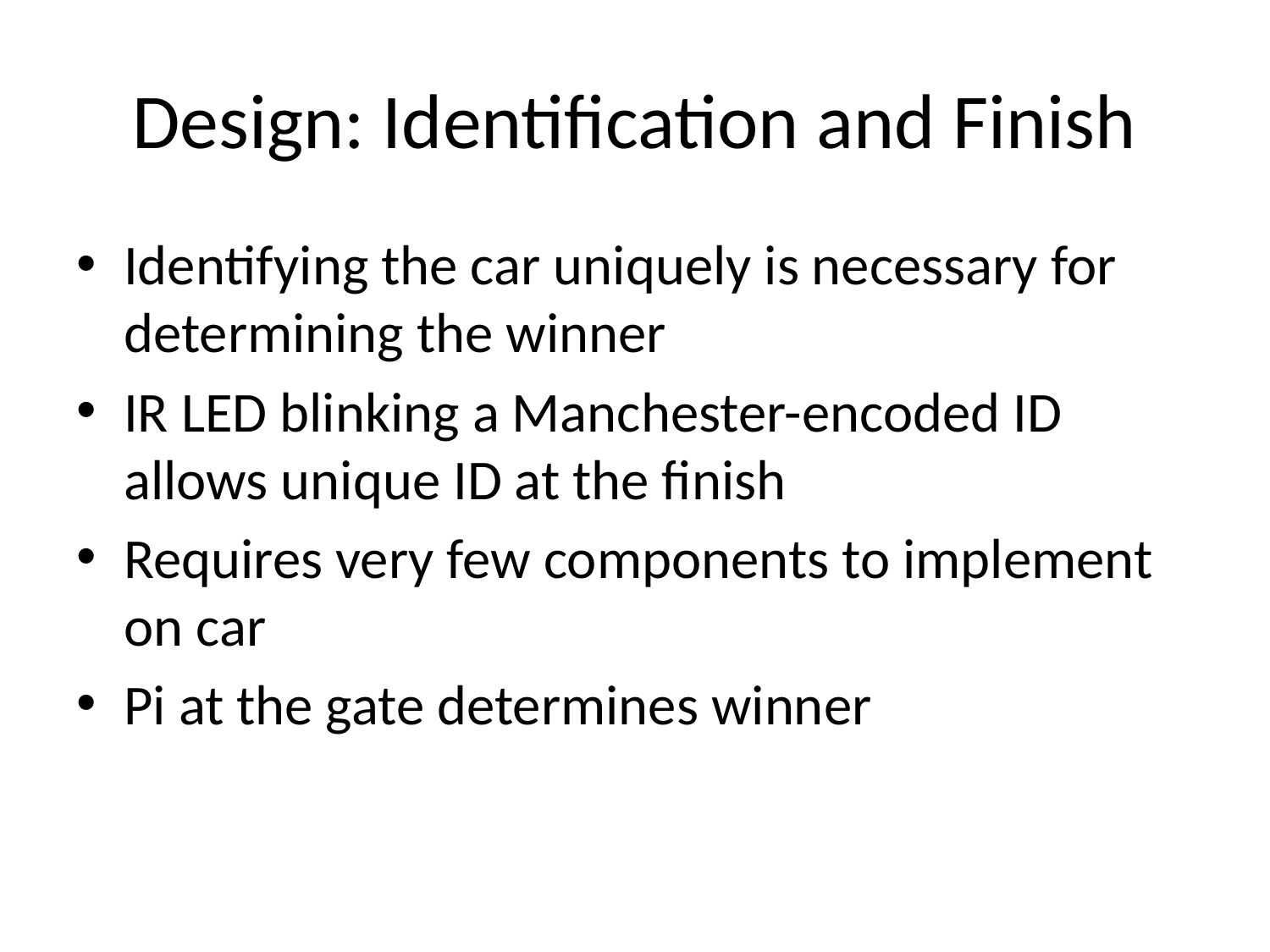

# Design: Identification and Finish
Identifying the car uniquely is necessary for determining the winner
IR LED blinking a Manchester-encoded ID allows unique ID at the finish
Requires very few components to implement on car
Pi at the gate determines winner